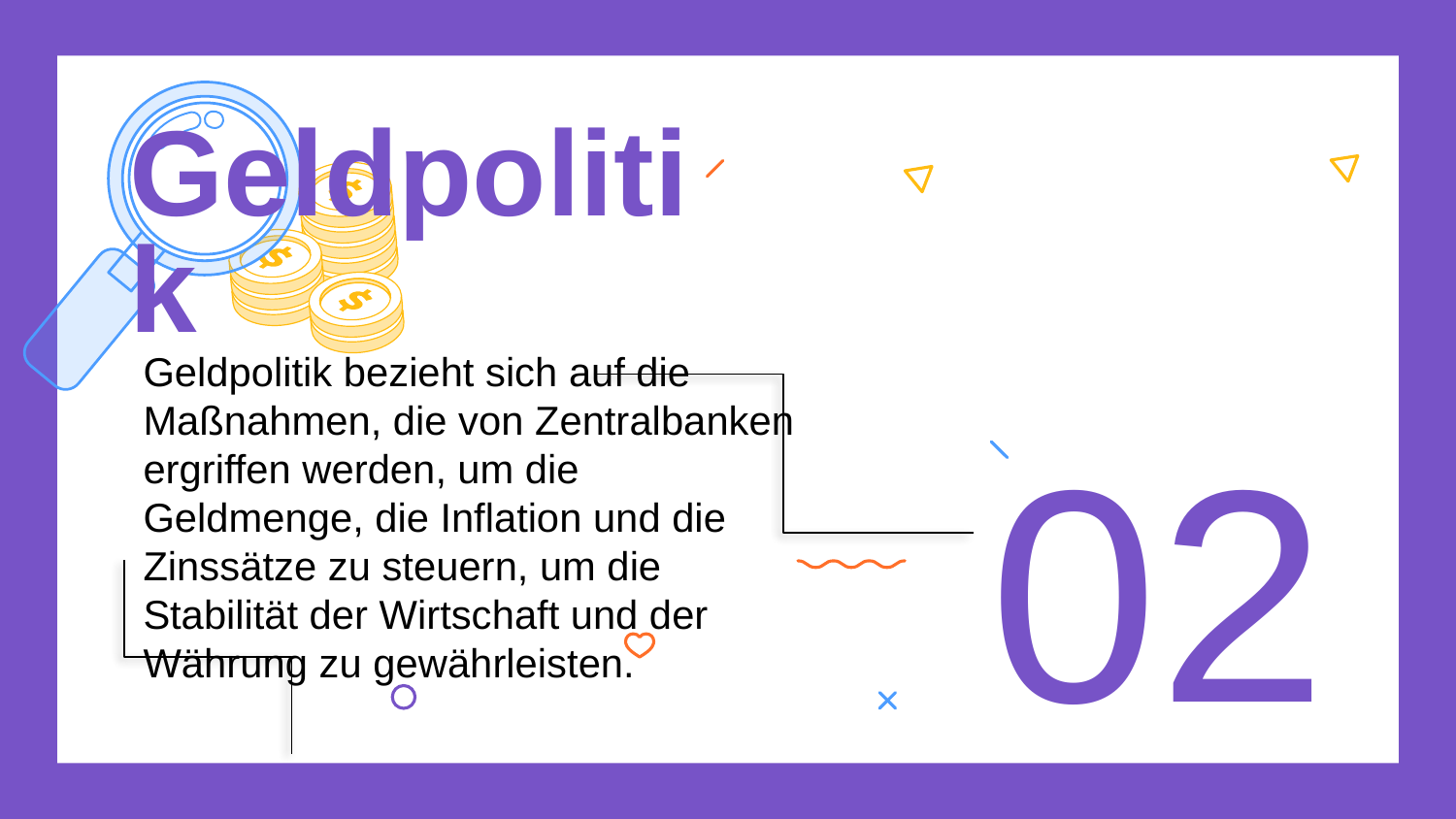

# Geldpolitik
Geldpolitik bezieht sich auf die Maßnahmen, die von Zentralbanken ergriffen werden, um die Geldmenge, die Inflation und die Zinssätze zu steuern, um die Stabilität der Wirtschaft und der Währung zu gewährleisten.
02